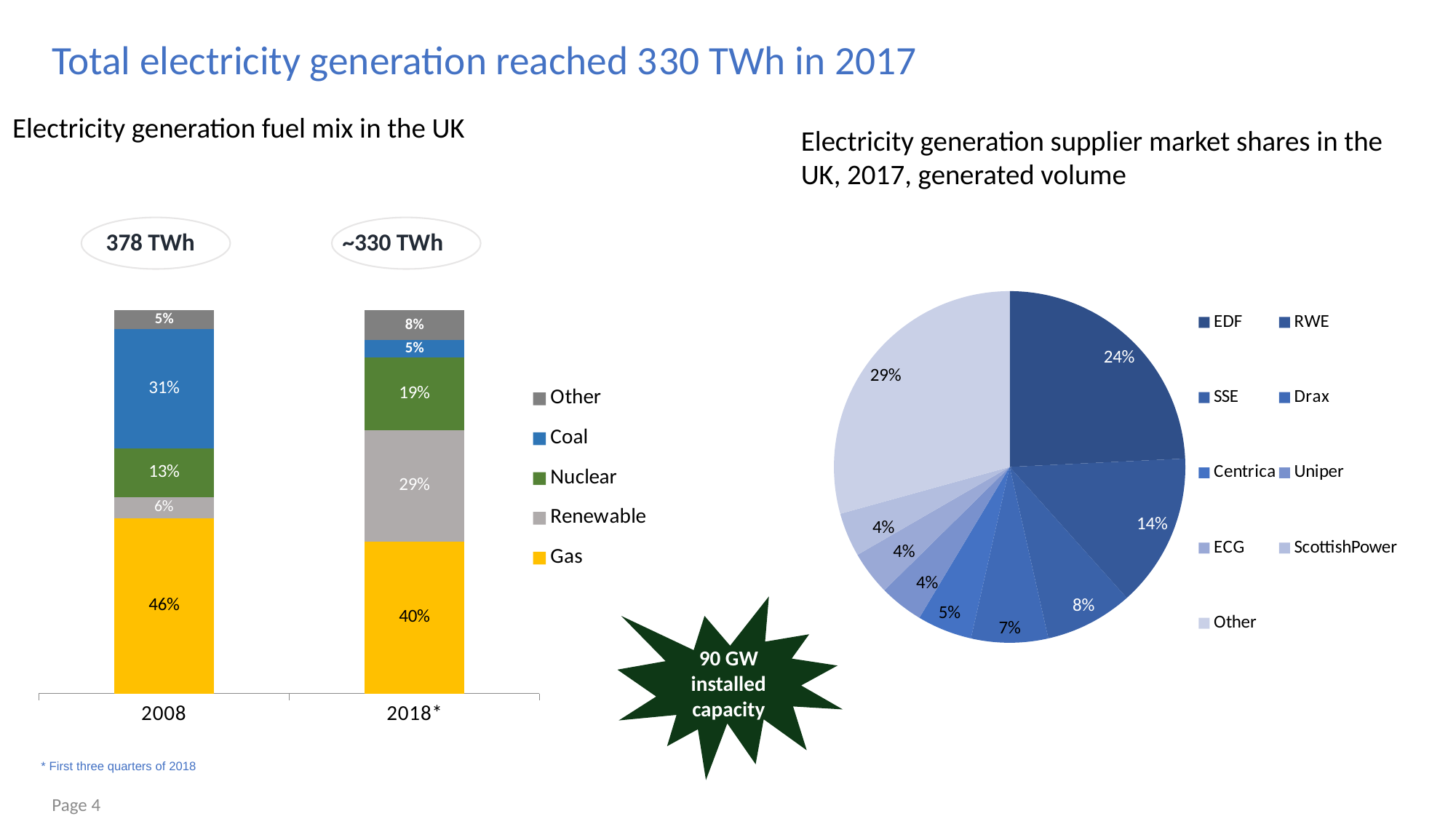

# Total electricity generation reached 330 TWh in 2017

### Chart

| Category | Gas | Renewable | Nuclear | Coal | Other |
|---|---|---|---|---|---|
| 2008 | 0.4573793030511343 | 0.05512664586748453 | 0.1260377558035006 | 0.31211993019935486 | 0.049336365078525735 |
| 2018* | 0.39607827016361097 | 0.2911288333470361 | 0.18864589328290718 | 0.04620570582915399 | 0.07794129737729177 |
Electricity generation fuel mix in the UK
Electricity generation supplier market shares in the UK, 2017, generated volume

~330 TWh
378 TWh

### Chart

| Category | Column1 |
|---|---|
| EDF | 0.24 |
| RWE | 0.14 |
| SSE | 0.08 |
| Drax | 0.07 |
| Centrica | 0.05 |
| Uniper | 0.04 |
| ECG | 0.04 |
| ScottishPower | 0.04 |
| Other | 0.29 |
90 GW installed capacity
* First three quarters of 2018
Page 4